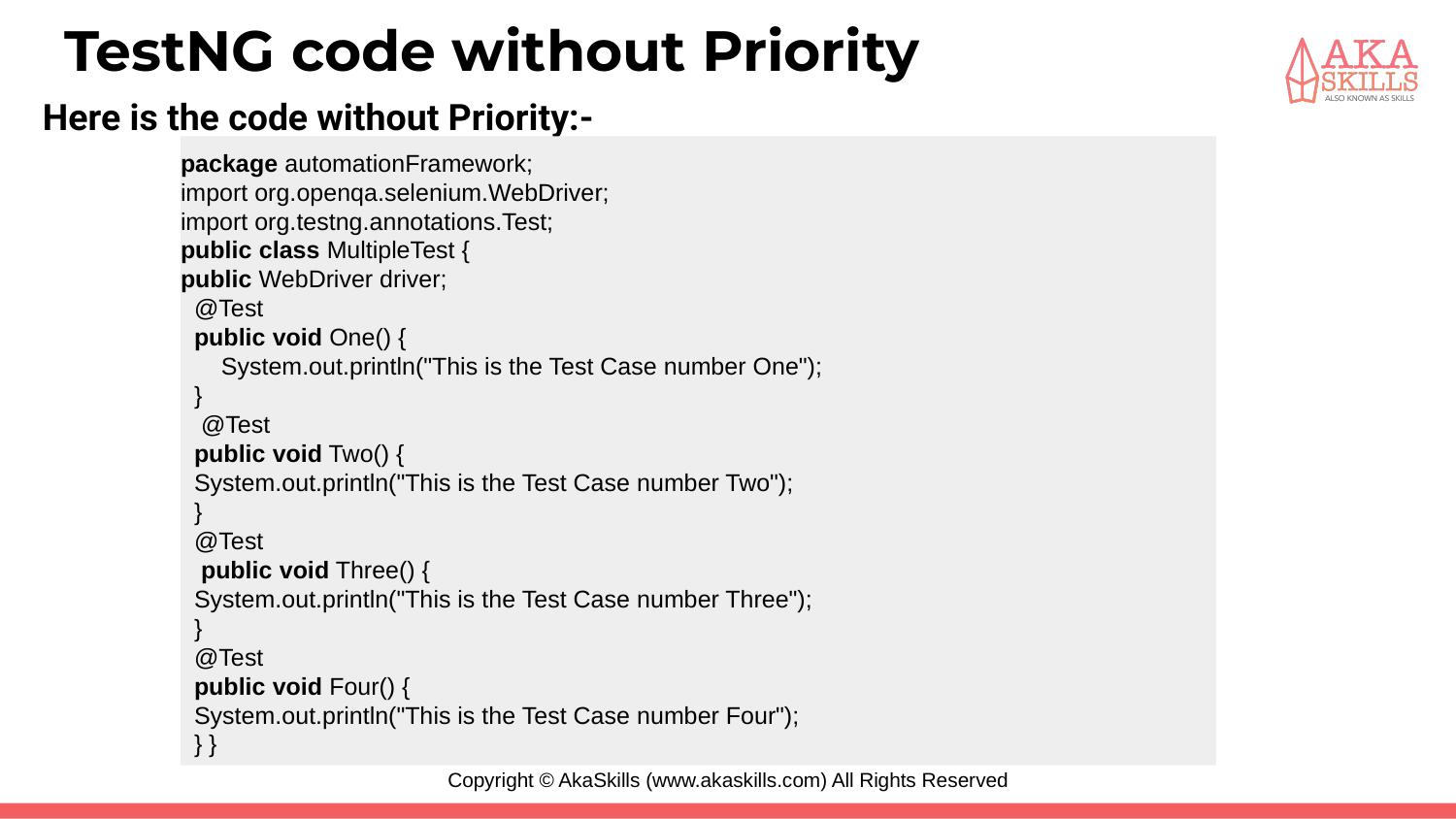

# TestNG code without Priority
Here is the code without Priority:-

package automationFramework;
import org.openqa.selenium.WebDriver;
import org.testng.annotations.Test;
public class MultipleTest {
public WebDriver driver;
  @Test
  public void One() {
      System.out.println("This is the Test Case number One");
  }
   @Test
  public void Two() {
  System.out.println("This is the Test Case number Two");
  }
  @Test
   public void Three() {
  System.out.println("This is the Test Case number Three");
  }
  @Test
  public void Four() {
  System.out.println("This is the Test Case number Four");
  } }